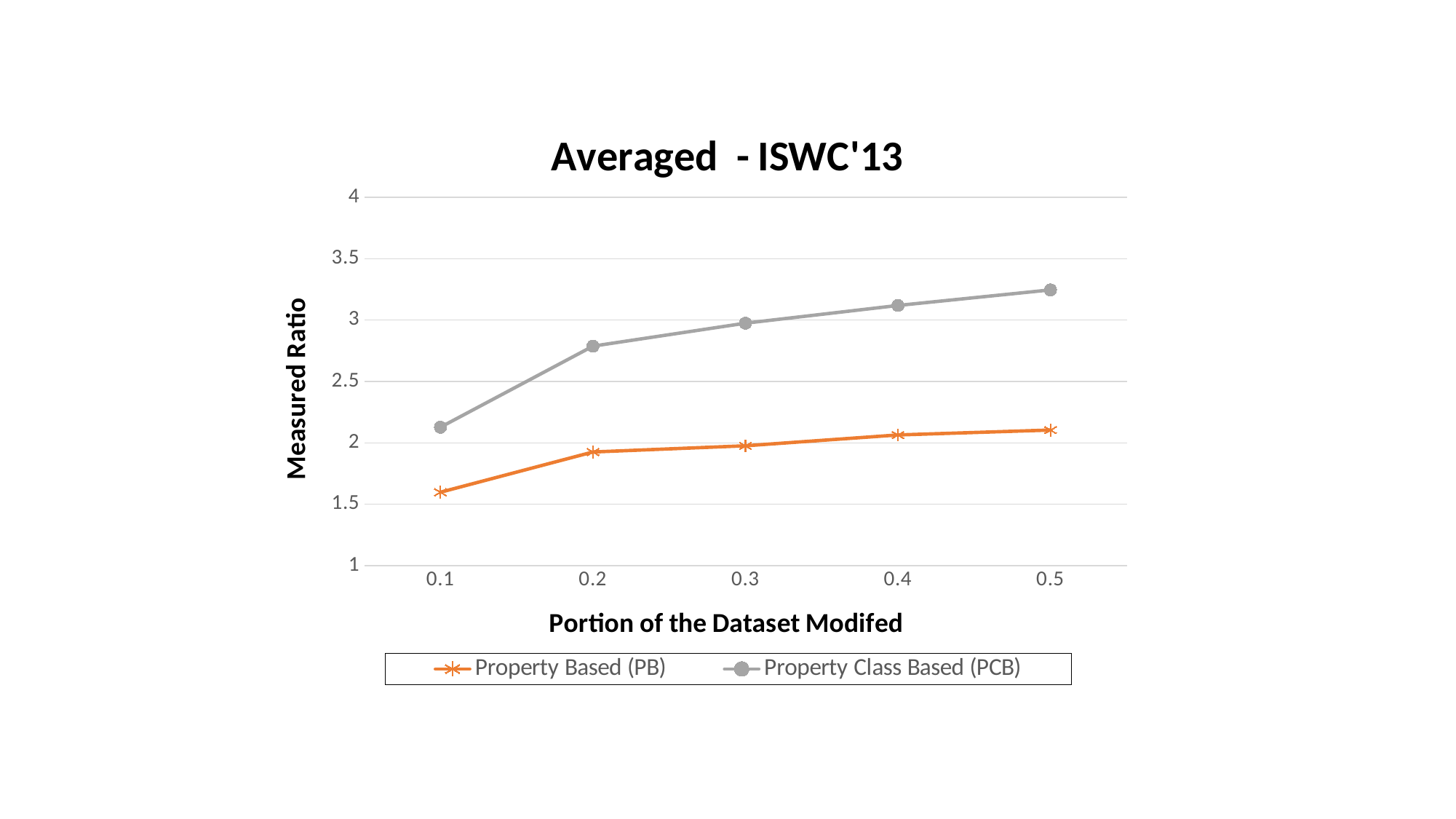

### Chart: Averaged  - ISWC'13

| Category |  |  |
|---|---|---|
| 0.1 | 1.5980992681709687 | 2.1273417606255696 |
| 0.2 | 1.925664602815121 | 2.7881015759635144 |
| 0.3 | 1.9759951482014344 | 2.975144355225497 |
| 0.4 | 2.064315493212115 | 3.1193225454074267 |
| 0.5 | 2.1044162926765764 | 3.2460725726501356 |